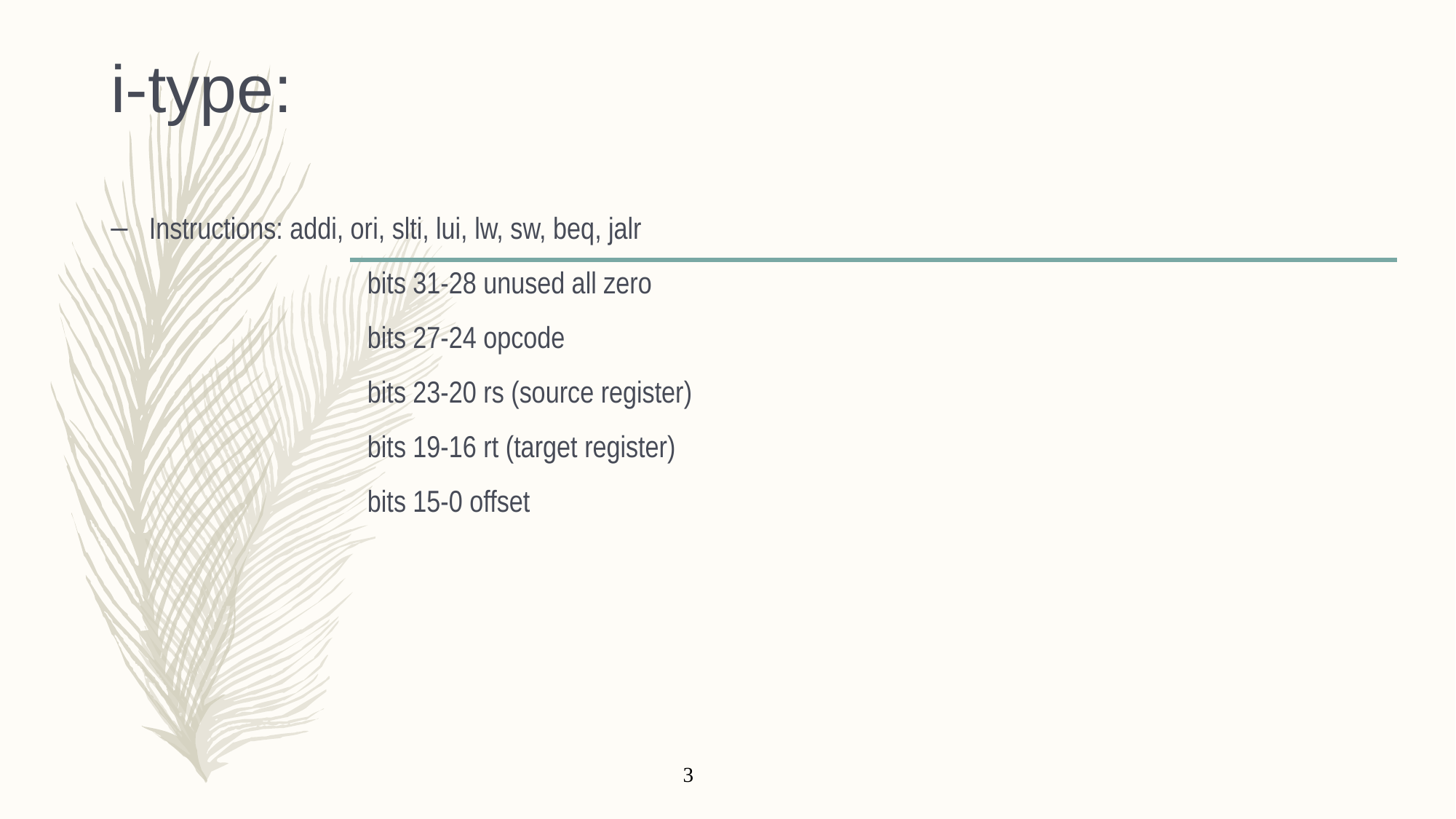

# i-type:
Instructions: addi, ori, slti, lui, lw, sw, beq, jalr
		bits 31-28 unused all zero
		bits 27-24 opcode
		bits 23-20 rs (source register)
		bits 19-16 rt (target register)
		bits 15-0 offset
3